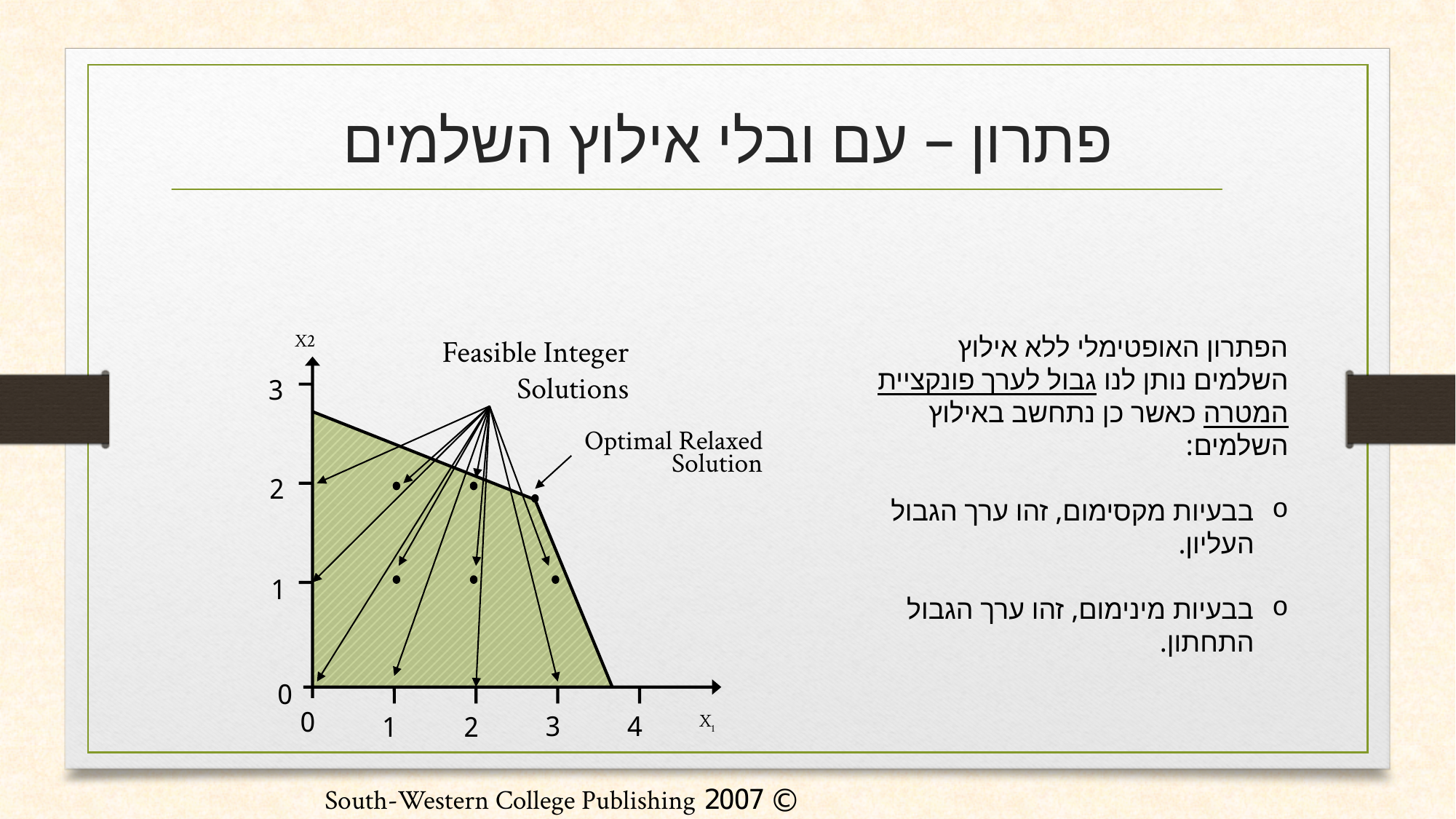

# פתרון – עם ובלי אילוץ השלמים
X2
הפתרון האופטימלי ללא אילוץ השלמים נותן לנו גבול לערך פונקציית המטרה כאשר כן נתחשב באילוץ השלמים:

בבעיות מקסימום, זהו ערך הגבול העליון.

בבעיות מינימום, זהו ערך הגבול התחתון.
Feasible Integer Solutions

3

Optimal Relaxed Solution

2

1

0

0
3
4
X1
1
2
© 2007 South-Western College Publishing